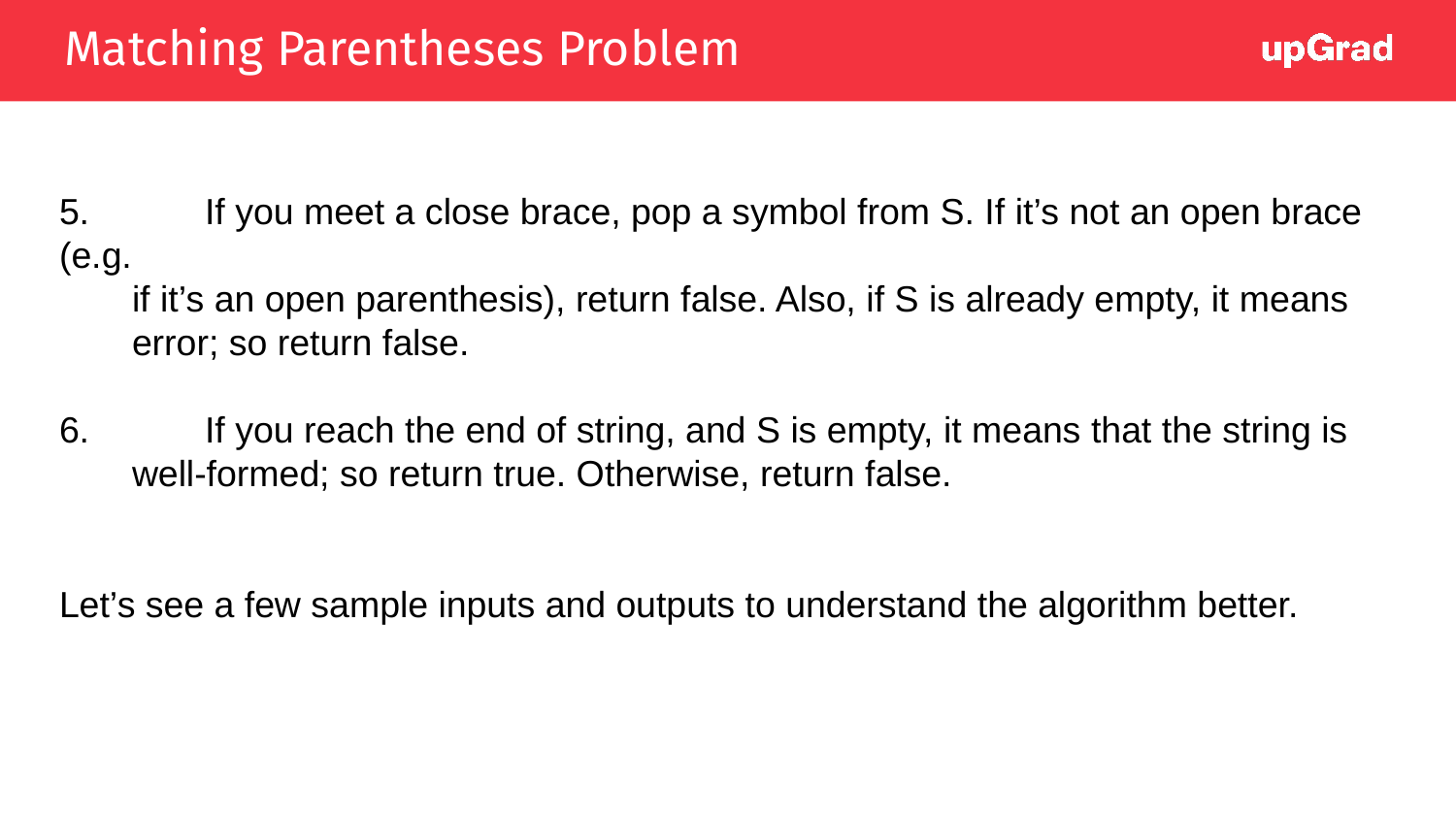

# Matching Parentheses Problem

5.	If you meet a close brace, pop a symbol from S. If it’s not an open brace (e.g.
if it’s an open parenthesis), return false. Also, if S is already empty, it means
error; so return false.

6.	If you reach the end of string, and S is empty, it means that the string is
well-formed; so return true. Otherwise, return false.

Let’s see a few sample inputs and outputs to understand the algorithm better.